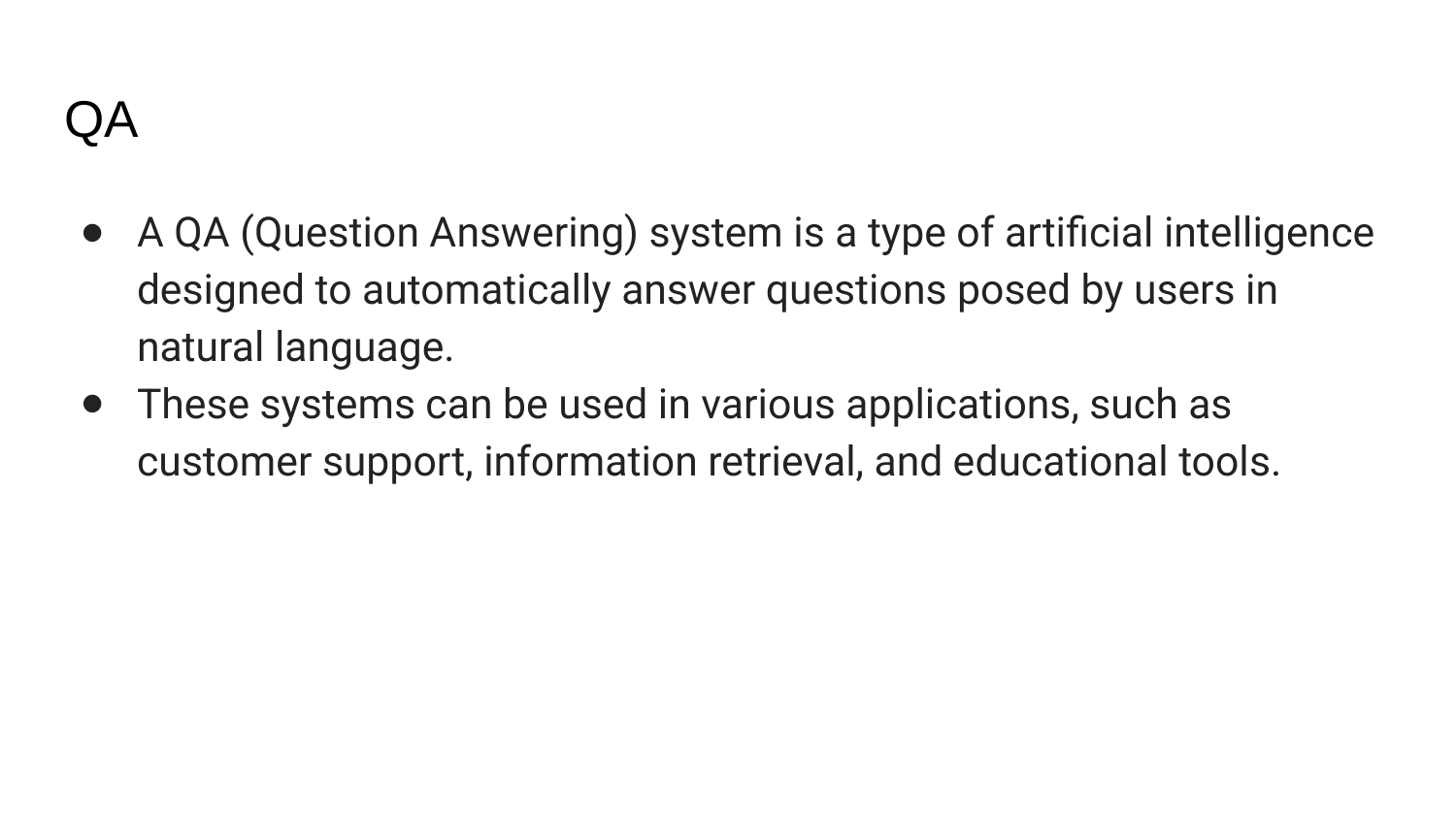

# QA
A QA (Question Answering) system is a type of artificial intelligence designed to automatically answer questions posed by users in natural language.
These systems can be used in various applications, such as customer support, information retrieval, and educational tools.